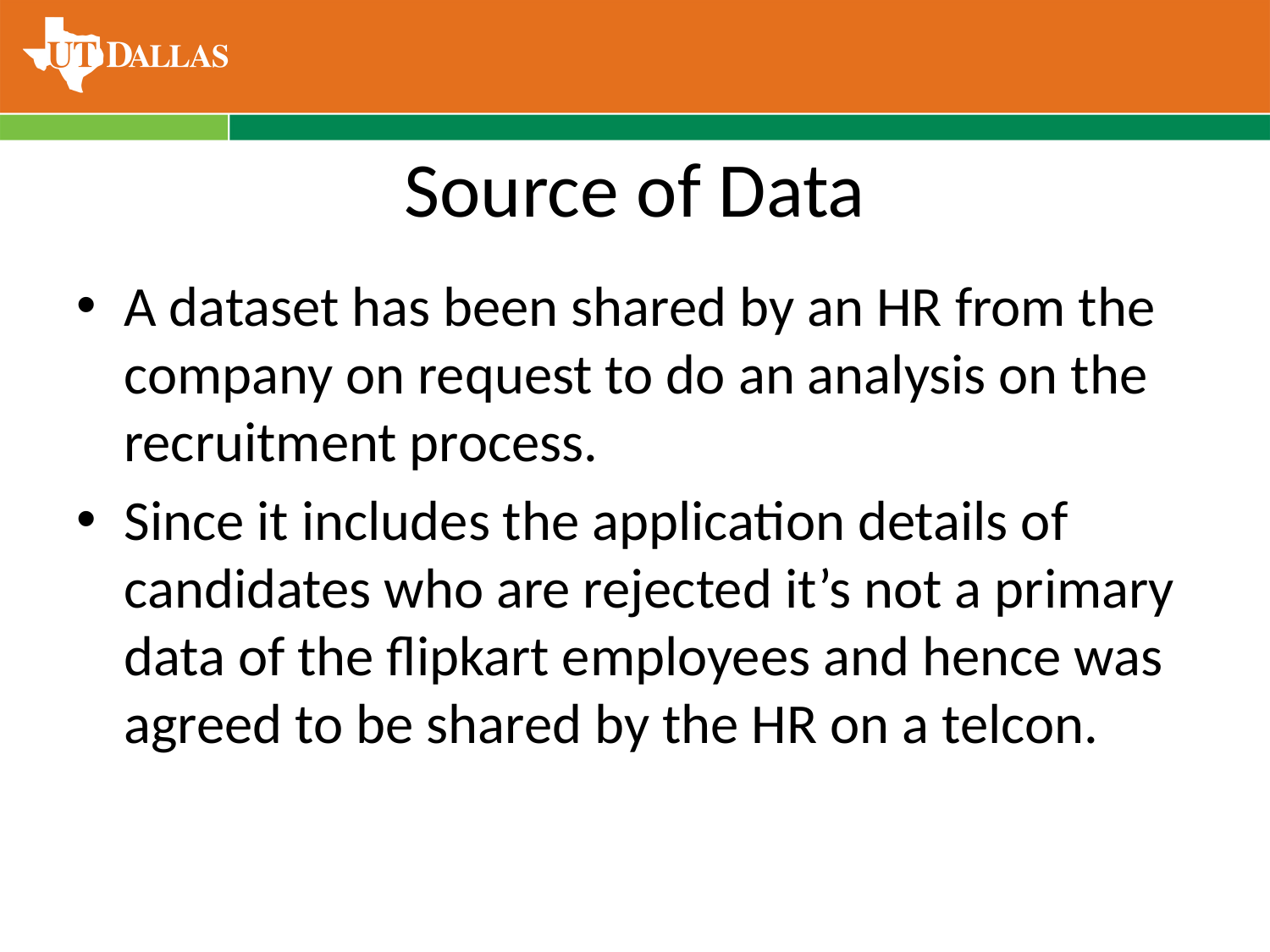

# Source of Data
A dataset has been shared by an HR from the company on request to do an analysis on the recruitment process.
Since it includes the application details of  candidates who are rejected it’s not a primary data of the flipkart employees and hence was agreed to be shared by the HR on a telcon.